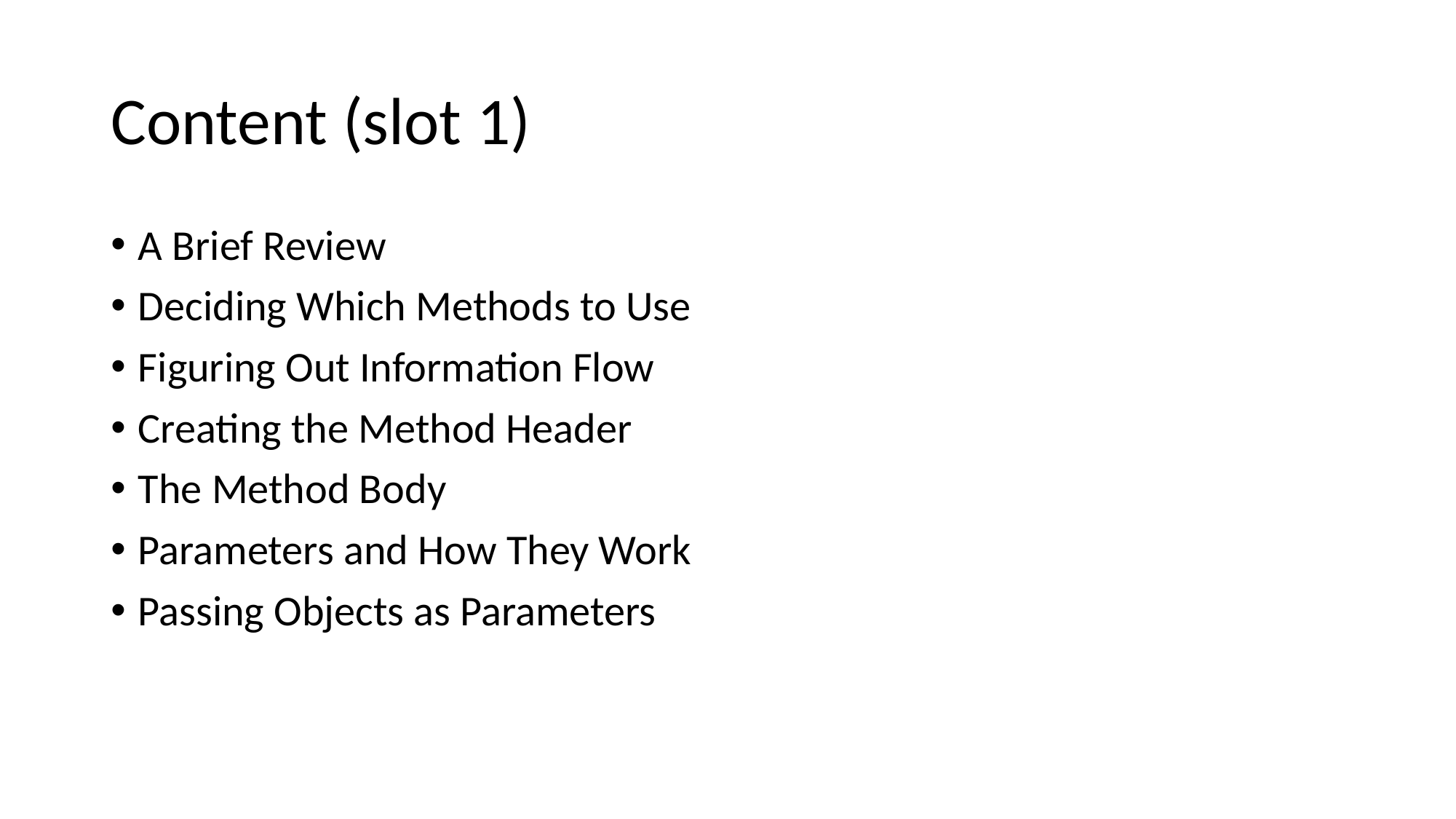

# Content (slot 1)
A Brief Review
Deciding Which Methods to Use
Figuring Out Information Flow
Creating the Method Header
The Method Body
Parameters and How They Work
Passing Objects as Parameters